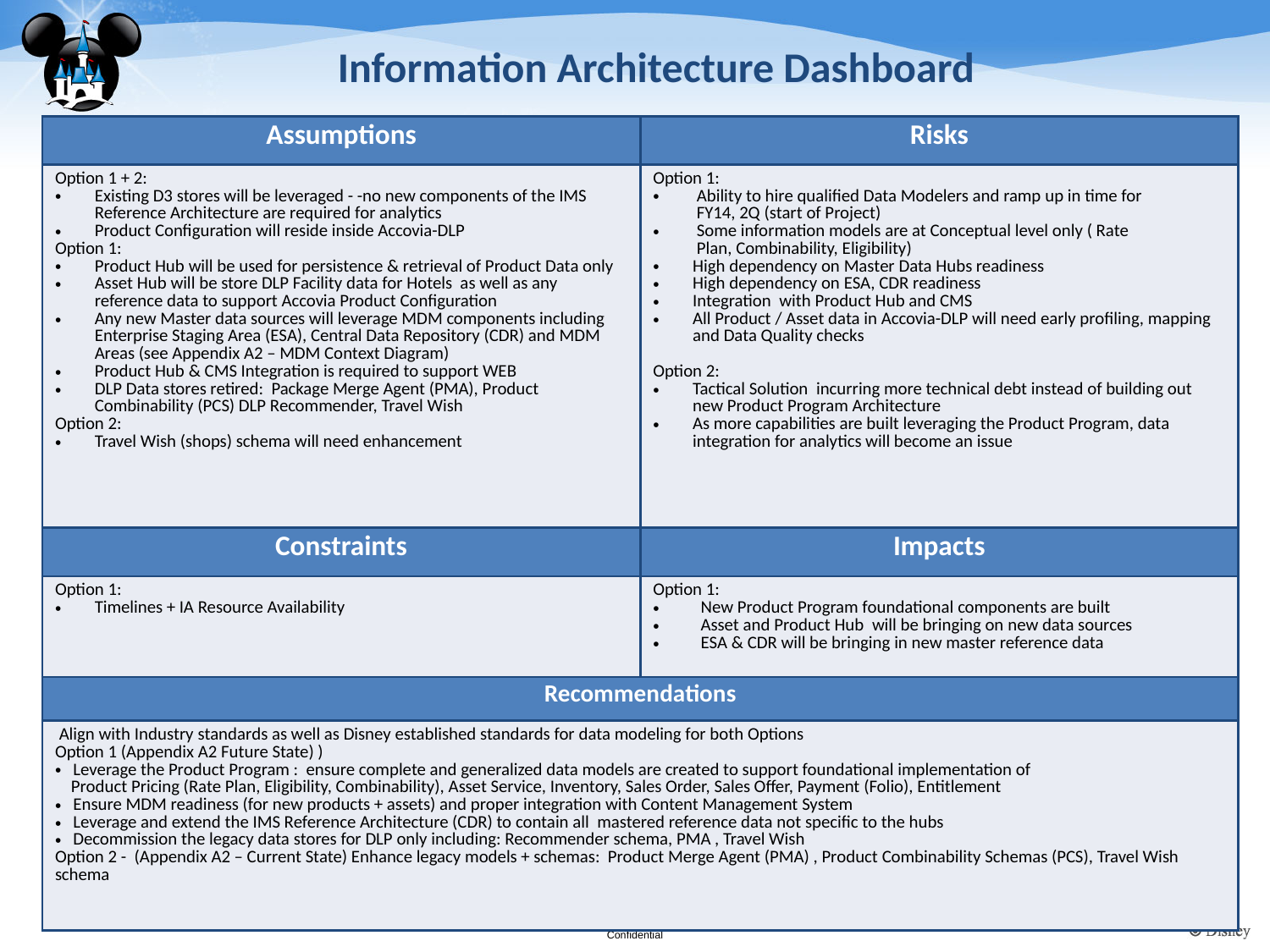

# Information Architecture Dashboard
| Assumptions | Risks |
| --- | --- |
| Option 1 + 2: Existing D3 stores will be leveraged - -no new components of the IMS Reference Architecture are required for analytics Product Configuration will reside inside Accovia-DLP Option 1: Product Hub will be used for persistence & retrieval of Product Data only Asset Hub will be store DLP Facility data for Hotels as well as any reference data to support Accovia Product Configuration Any new Master data sources will leverage MDM components including Enterprise Staging Area (ESA), Central Data Repository (CDR) and MDM Areas (see Appendix A2 – MDM Context Diagram) Product Hub & CMS Integration is required to support WEB DLP Data stores retired: Package Merge Agent (PMA), Product Combinability (PCS) DLP Recommender, Travel Wish Option 2: Travel Wish (shops) schema will need enhancement | Option 1: Ability to hire qualified Data Modelers and ramp up in time for FY14, 2Q (start of Project) Some information models are at Conceptual level only ( Rate Plan, Combinability, Eligibility) High dependency on Master Data Hubs readiness High dependency on ESA, CDR readiness Integration with Product Hub and CMS All Product / Asset data in Accovia-DLP will need early profiling, mapping and Data Quality checks Option 2: Tactical Solution incurring more technical debt instead of building out new Product Program Architecture As more capabilities are built leveraging the Product Program, data integration for analytics will become an issue |
| Constraints | Impacts |
| Option 1: Timelines + IA Resource Availability | Option 1: New Product Program foundational components are built Asset and Product Hub will be bringing on new data sources ESA & CDR will be bringing in new master reference data |
| Recommendations |  |
| Align with Industry standards as well as Disney established standards for data modeling for both Options Option 1 (Appendix A2 Future State) ) Leverage the Product Program : ensure complete and generalized data models are created to support foundational implementation of Product Pricing (Rate Plan, Eligibility, Combinability), Asset Service, Inventory, Sales Order, Sales Offer, Payment (Folio), Entitlement Ensure MDM readiness (for new products + assets) and proper integration with Content Management System Leverage and extend the IMS Reference Architecture (CDR) to contain all mastered reference data not specific to the hubs Decommission the legacy data stores for DLP only including: Recommender schema, PMA , Travel Wish Option 2 - (Appendix A2 – Current State) Enhance legacy models + schemas: Product Merge Agent (PMA) , Product Combinability Schemas (PCS), Travel Wish schema |  |
9